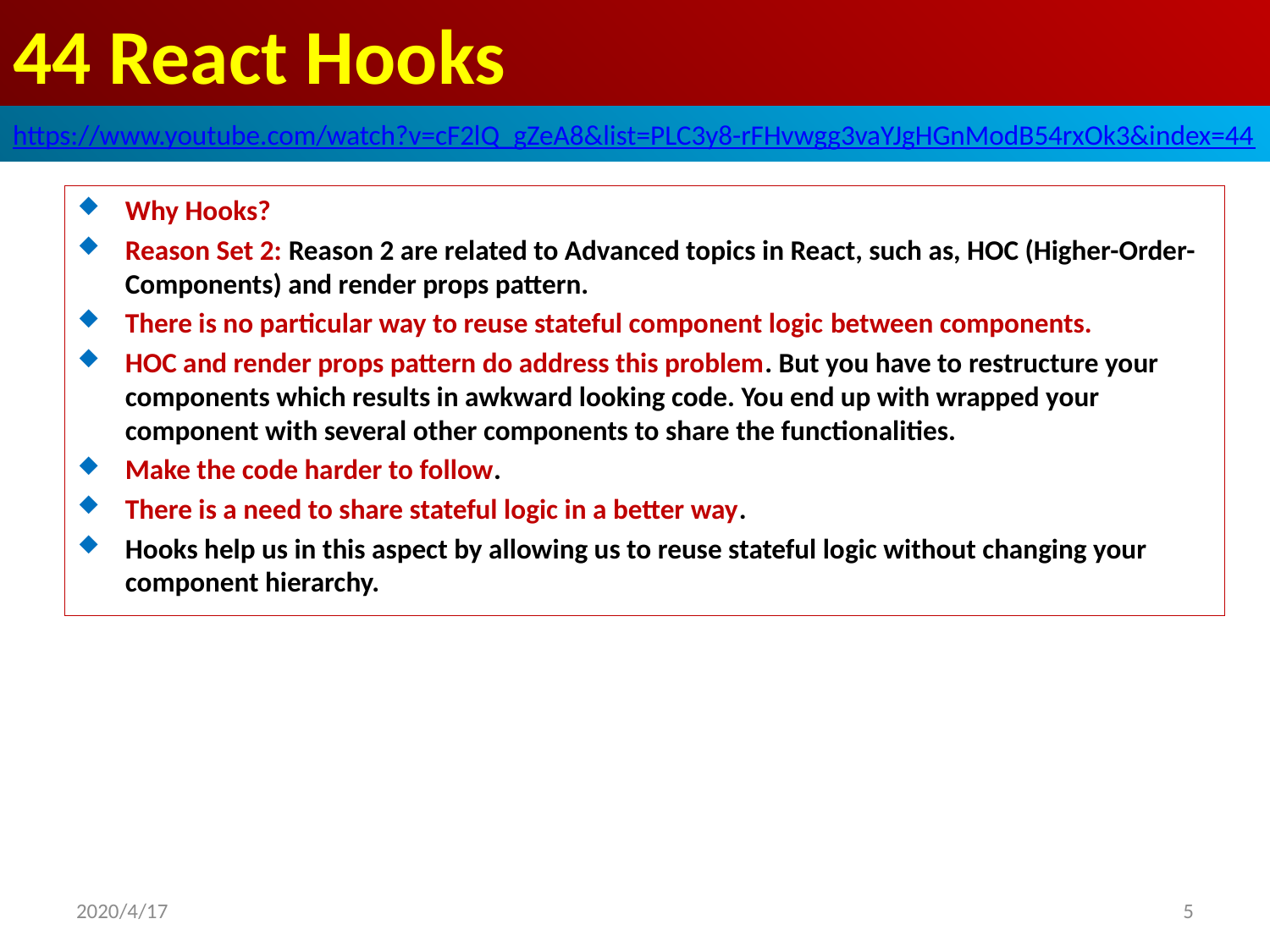

# 44 React Hooks
https://www.youtube.com/watch?v=cF2lQ_gZeA8&list=PLC3y8-rFHvwgg3vaYJgHGnModB54rxOk3&index=44
Why Hooks?
Reason Set 2: Reason 2 are related to Advanced topics in React, such as, HOC (Higher-Order-Components) and render props pattern.
There is no particular way to reuse stateful component logic between components.
HOC and render props pattern do address this problem. But you have to restructure your components which results in awkward looking code. You end up with wrapped your component with several other components to share the functionalities.
Make the code harder to follow.
There is a need to share stateful logic in a better way.
Hooks help us in this aspect by allowing us to reuse stateful logic without changing your component hierarchy.
2020/4/17
5